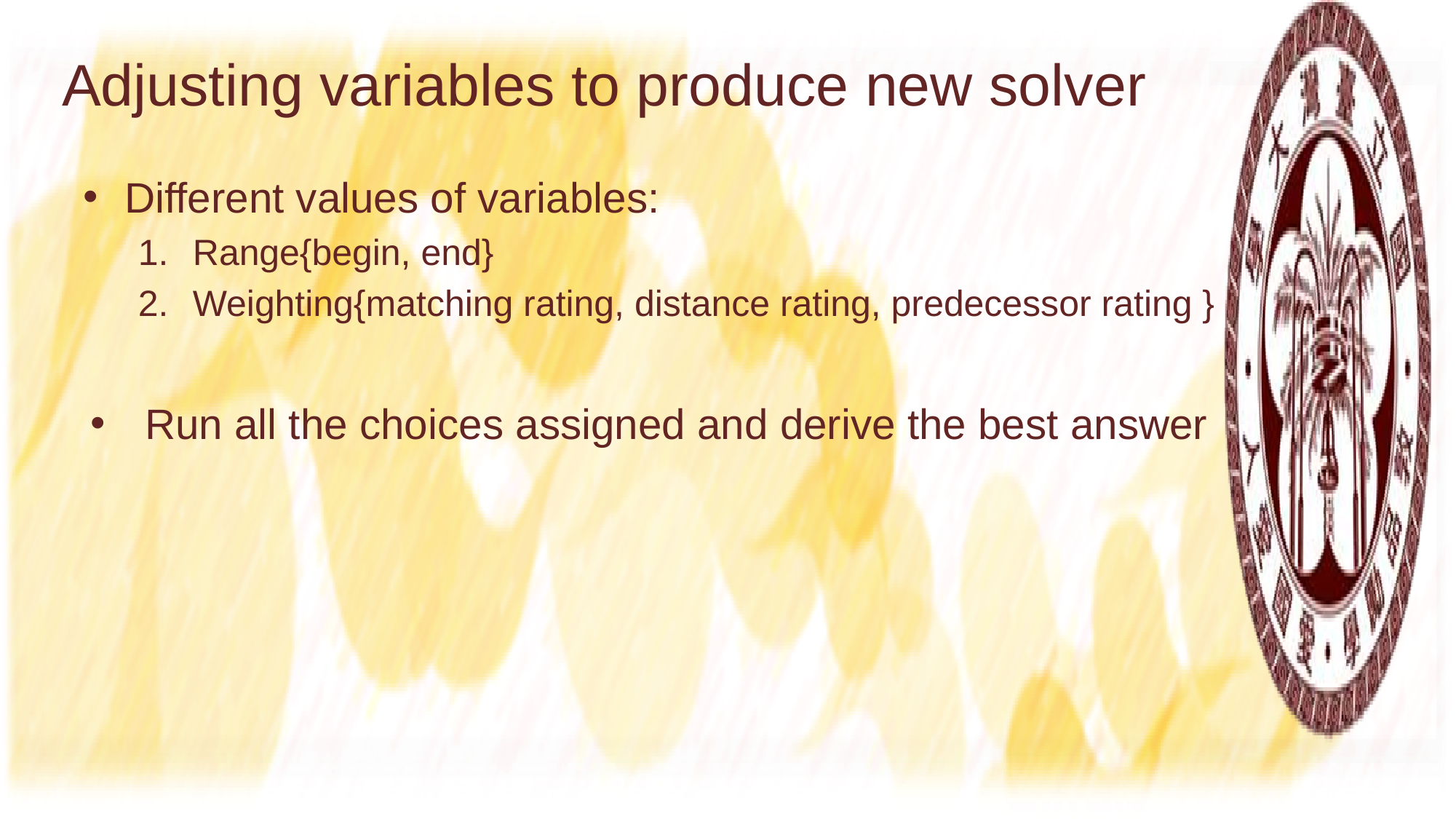

# Adjusting variables to produce new solver
Different values of variables:
Range{begin, end}
Weighting{matching rating, distance rating, predecessor rating }

Run all the choices assigned and derive the best answer